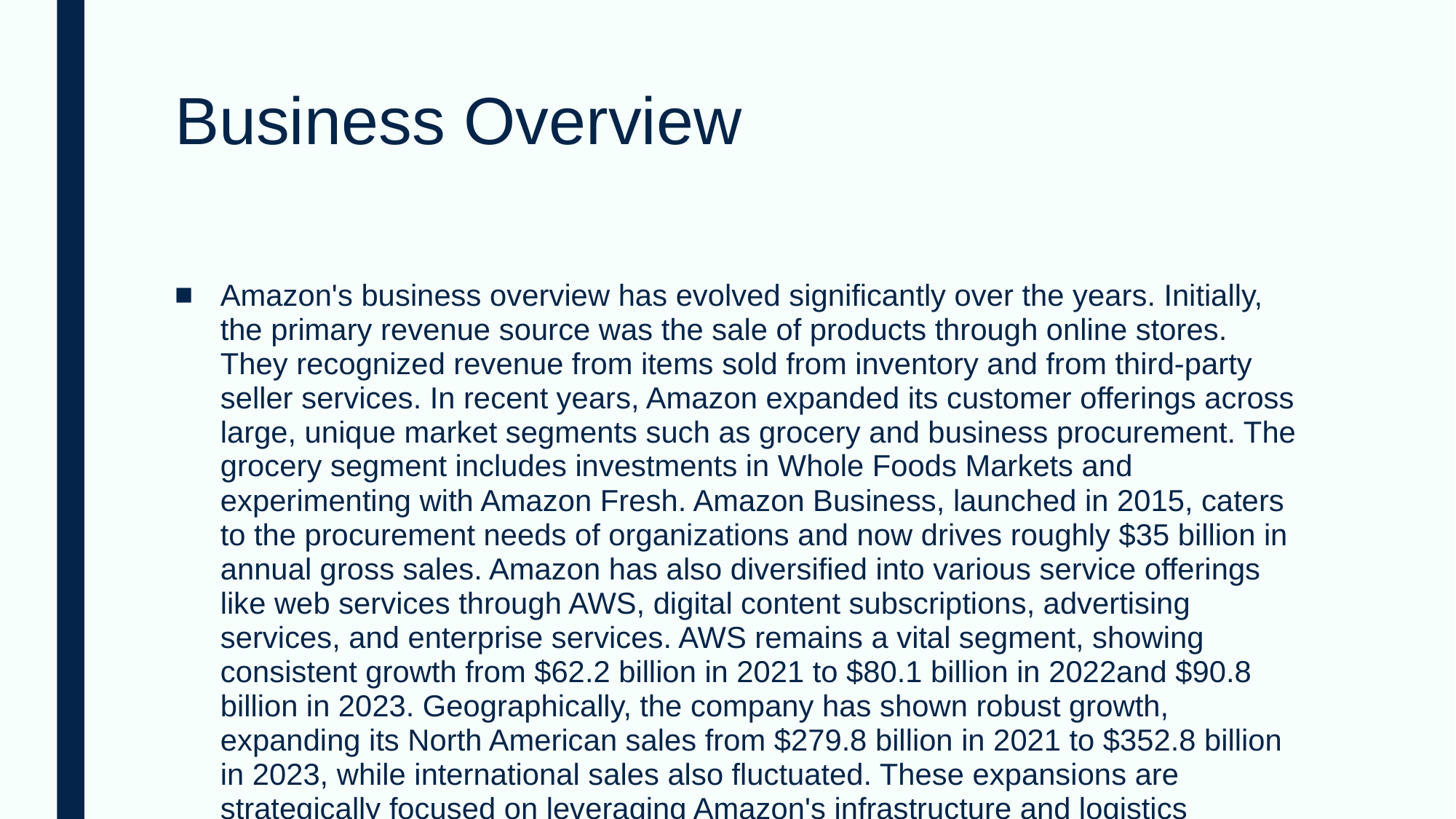

# Business Overview
Amazon's business overview has evolved significantly over the years. Initially, the primary revenue source was the sale of products through online stores. They recognized revenue from items sold from inventory and from third-party seller services. In recent years, Amazon expanded its customer offerings across large, unique market segments such as grocery and business procurement. The grocery segment includes investments in Whole Foods Markets and experimenting with Amazon Fresh. Amazon Business, launched in 2015, caters to the procurement needs of organizations and now drives roughly $35 billion in annual gross sales. Amazon has also diversified into various service offerings like web services through AWS, digital content subscriptions, advertising services, and enterprise services. AWS remains a vital segment, showing consistent growth from $62.2 billion in 2021 to $80.1 billion in 2022and $90.8 billion in 2023. Geographically, the company has shown robust growth, expanding its North American sales from $279.8 billion in 2021 to $352.8 billion in 2023, while international sales also fluctuated. These expansions are strategically focused on leveraging Amazon's infrastructure and logistics capabilities to meet diverse customer needs, ultimately aiming for sustainable long-term growth in free cash flow.